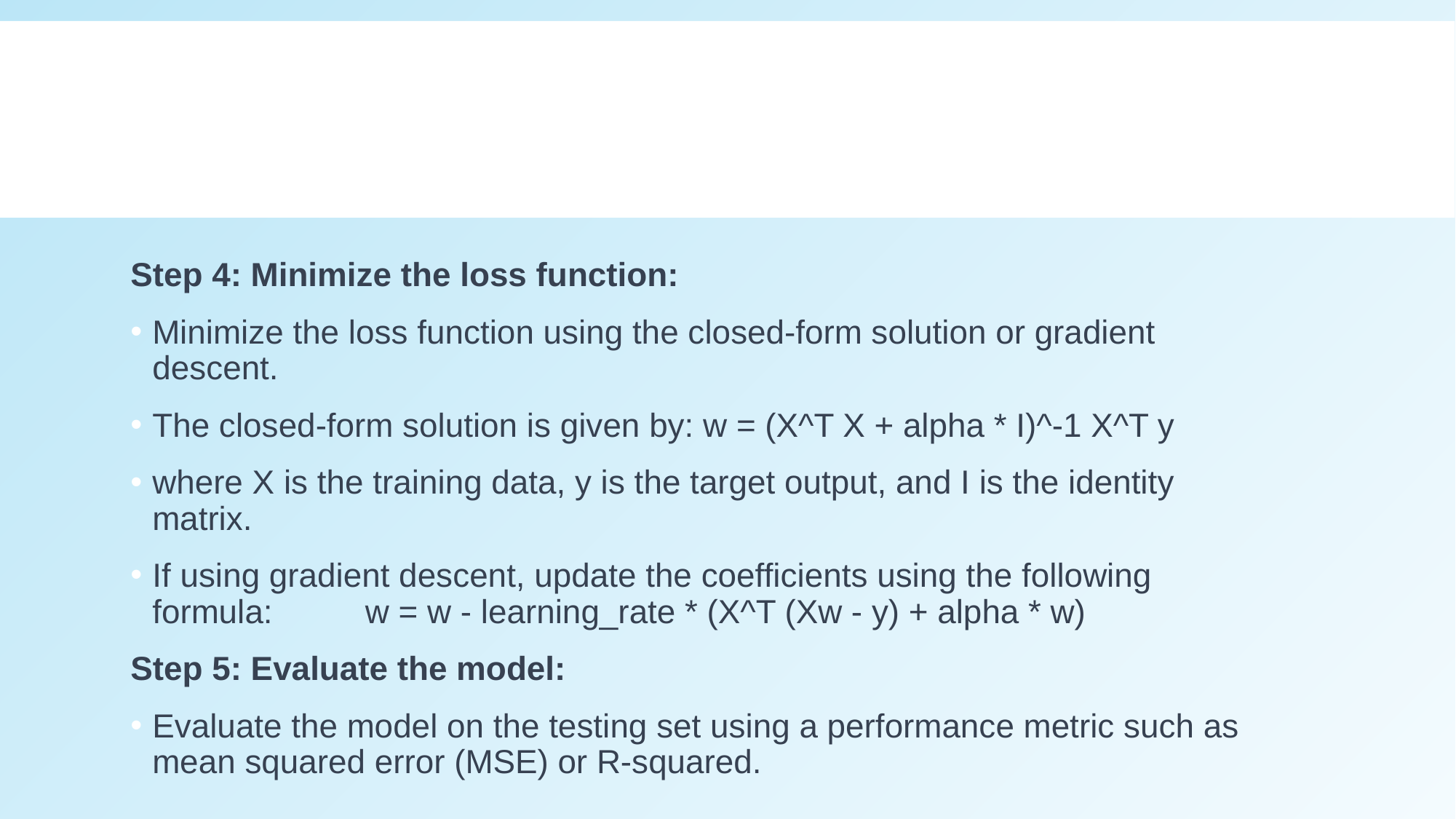

#
Step 4: Minimize the loss function:
Minimize the loss function using the closed-form solution or gradient descent.
The closed-form solution is given by: w = (X^T X + alpha * I)^-1 X^T y
where X is the training data, y is the target output, and I is the identity matrix.
If using gradient descent, update the coefficients using the following formula:          w = w - learning_rate * (X^T (Xw - y) + alpha * w)
Step 5: Evaluate the model:
Evaluate the model on the testing set using a performance metric such as mean squared error (MSE) or R-squared.